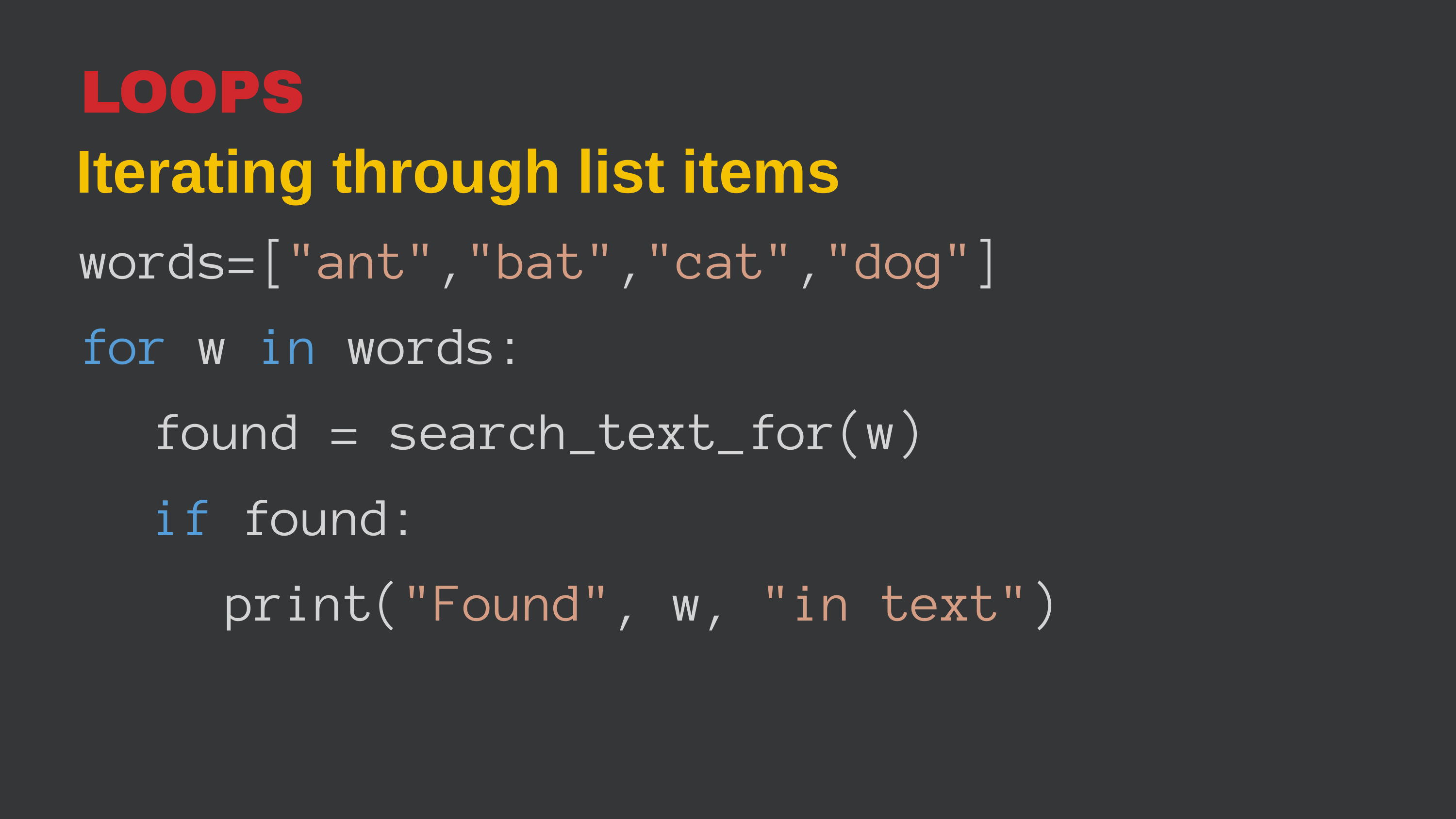

Loops
Iterating through list items
words=["ant","bat","cat","dog"]
for w in words:
	found = search_text_for(w)
	if found:
		print("Found", w, "in text")